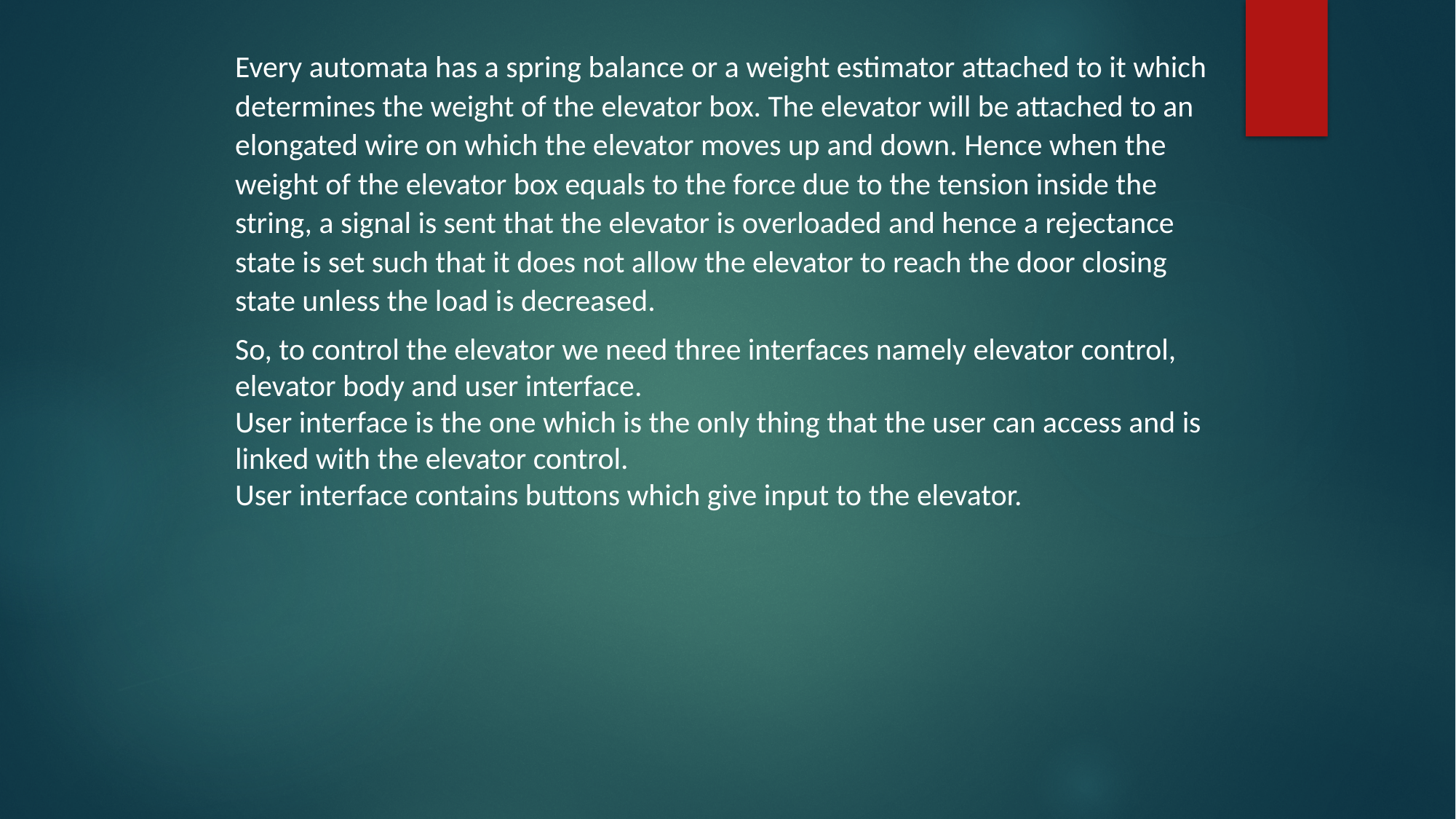

Every automata has a spring balance or a weight estimator attached to it which determines the weight of the elevator box. The elevator will be attached to an elongated wire on which the elevator moves up and down. Hence when the weight of the elevator box equals to the force due to the tension inside the string, a signal is sent that the elevator is overloaded and hence a rejectance state is set such that it does not allow the elevator to reach the door closing state unless the load is decreased.
So, to control the elevator we need three interfaces namely elevator control, elevator body and user interface.
User interface is the one which is the only thing that the user can access and is linked with the elevator control.
User interface contains buttons which give input to the elevator.